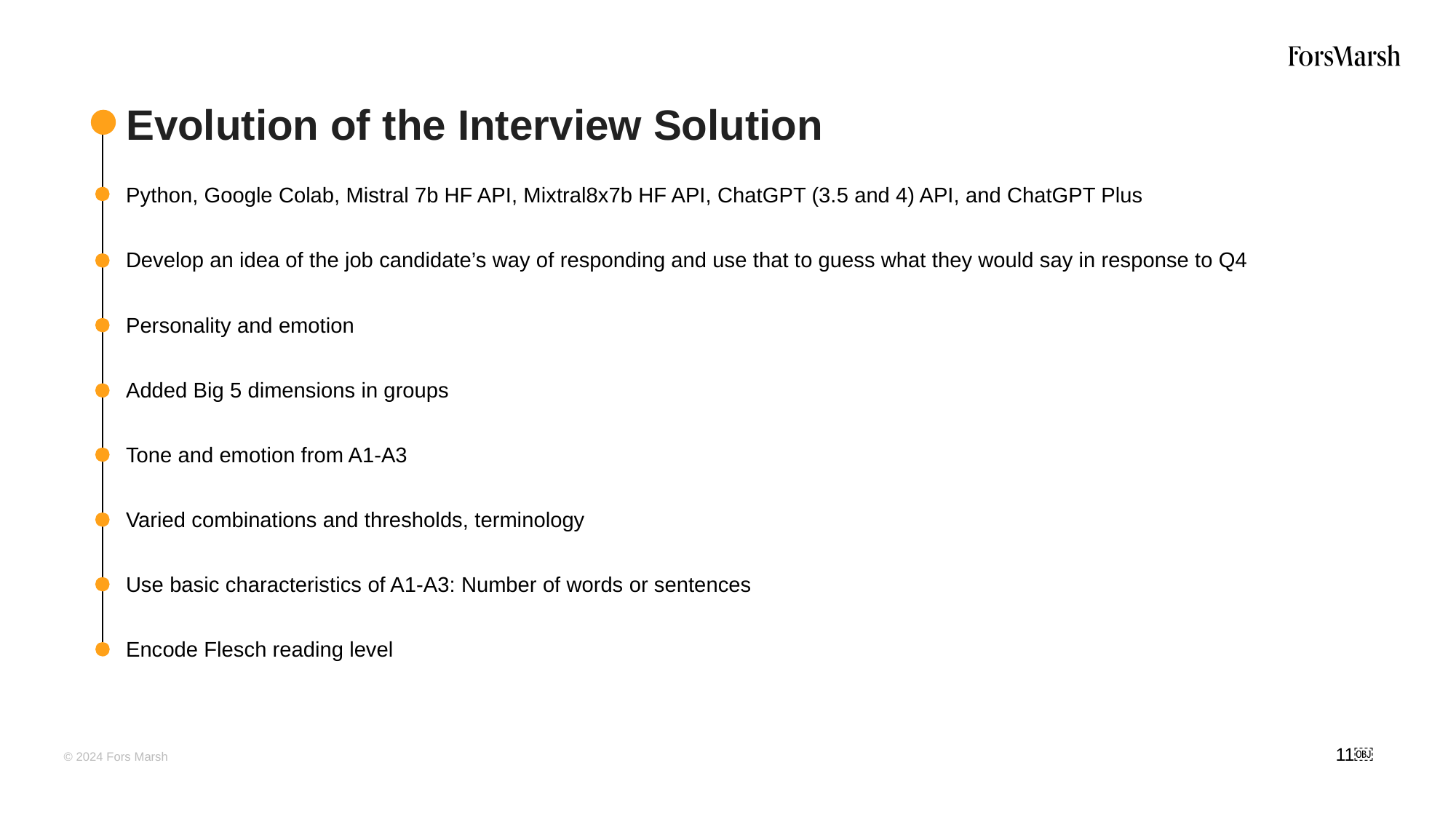

# Evolution of the Interview Solution

Python, Google Colab, Mistral 7b HF API, Mixtral8x7b HF API, ChatGPT (3.5 and 4) API, and ChatGPT Plus
Develop an idea of the job candidate’s way of responding and use that to guess what they would say in response to Q4
Personality and emotion
Added Big 5 dimensions in groups
Tone and emotion from A1-A3
Varied combinations and thresholds, terminology
Use basic characteristics of A1-A3: Number of words or sentences
Encode Flesch reading level